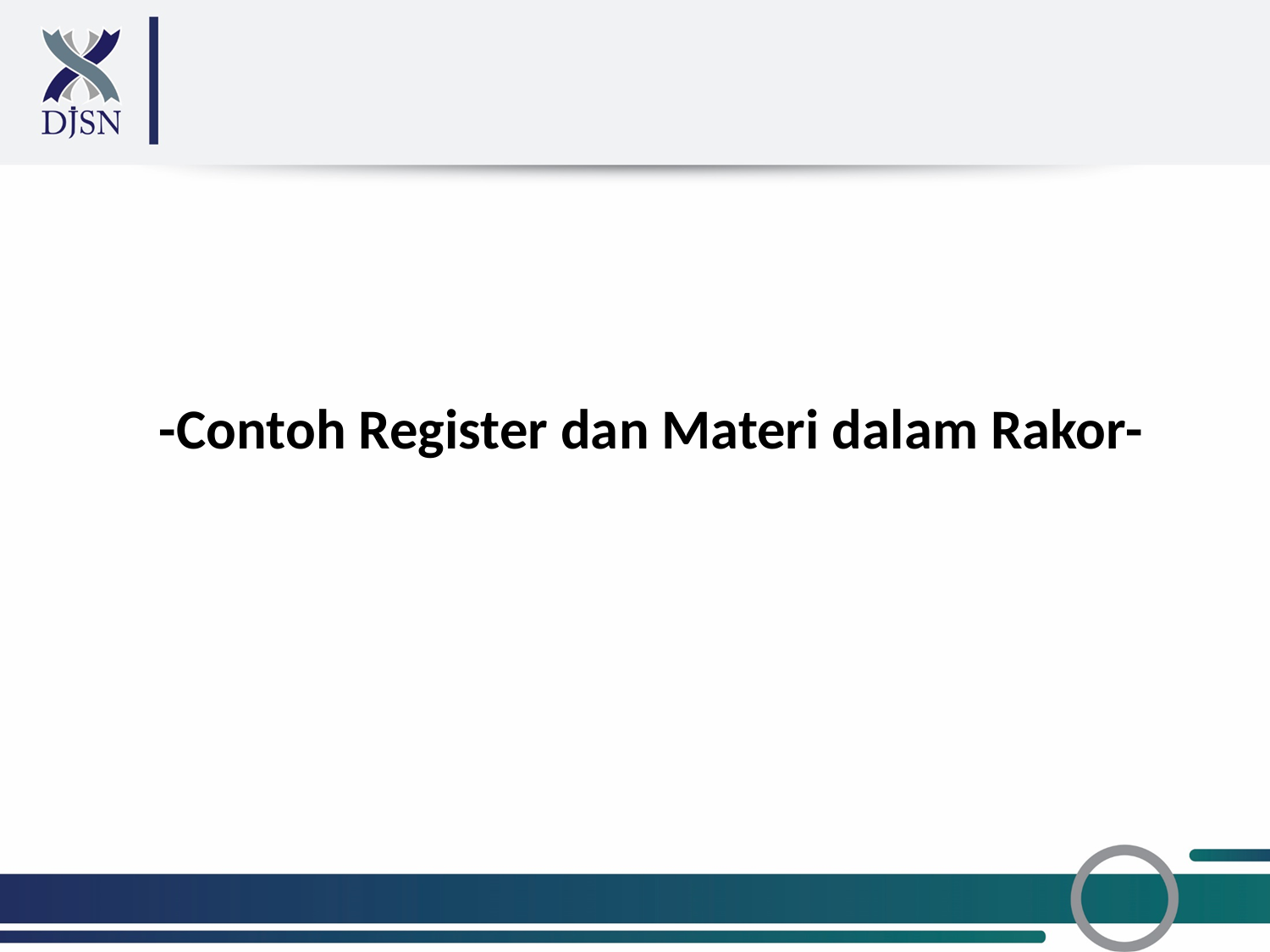

# -Contoh Register dan Materi dalam Rakor-